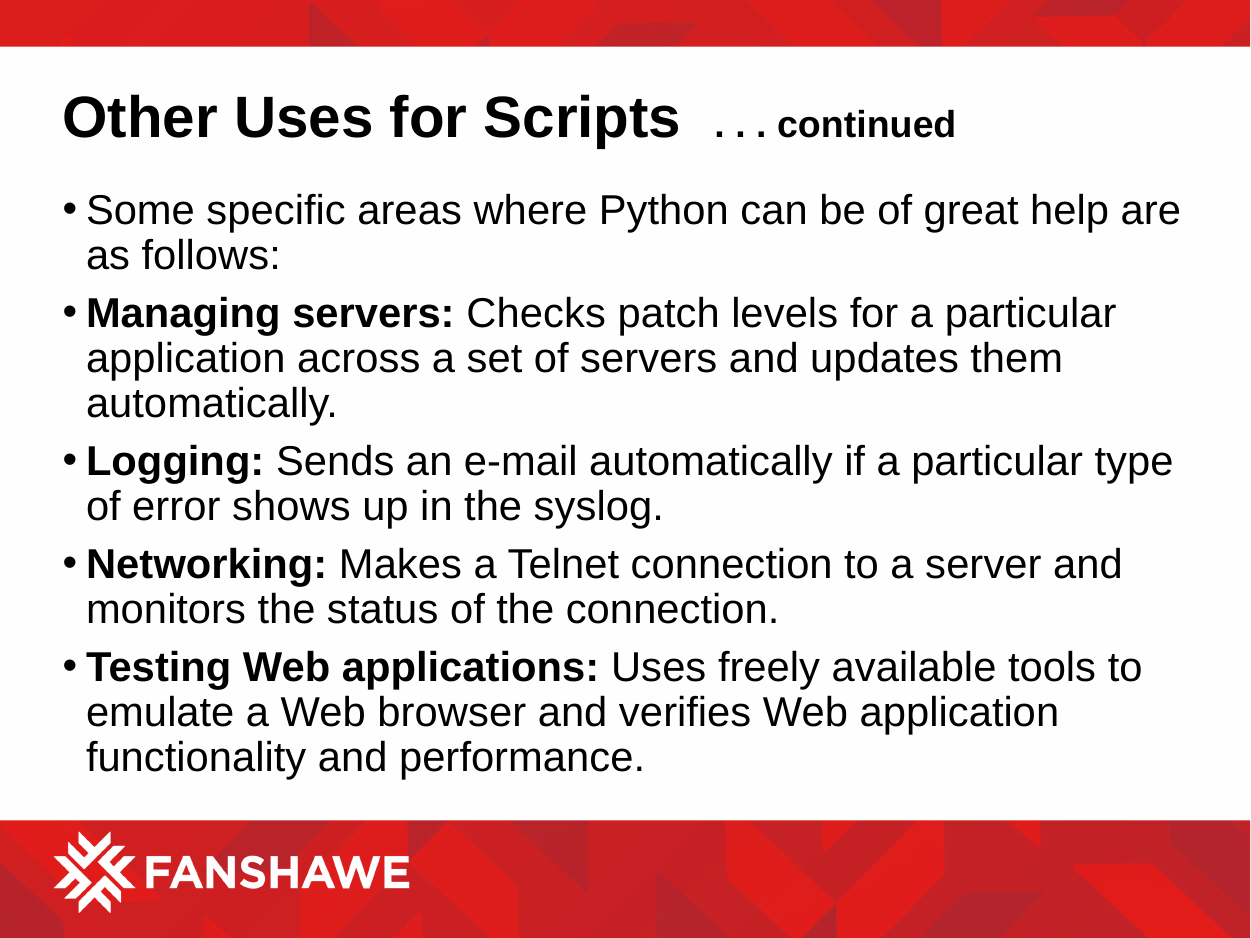

# Other Uses for Scripts  . . . continued
Some specific areas where Python can be of great help are as follows:
Managing servers: Checks patch levels for a particular application across a set of servers and updates them automatically.
Logging: Sends an e-mail automatically if a particular type of error shows up in the syslog.
Networking: Makes a Telnet connection to a server and monitors the status of the connection.
Testing Web applications: Uses freely available tools to emulate a Web browser and verifies Web application functionality and performance.